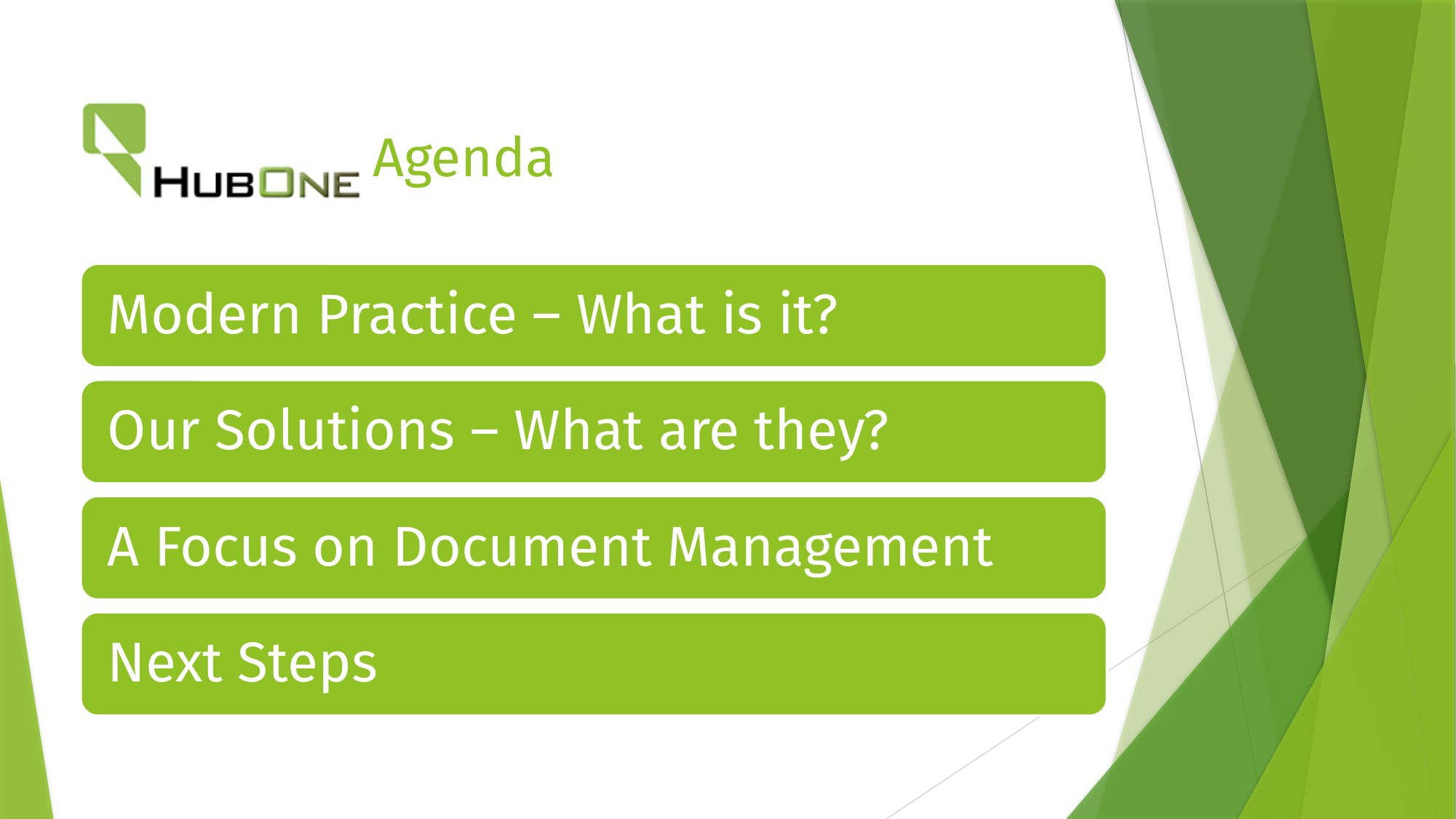

# Agenda
Modern Practice – What is it?
Our Solutions – What are they?
A Focus on Document Management
Next Steps